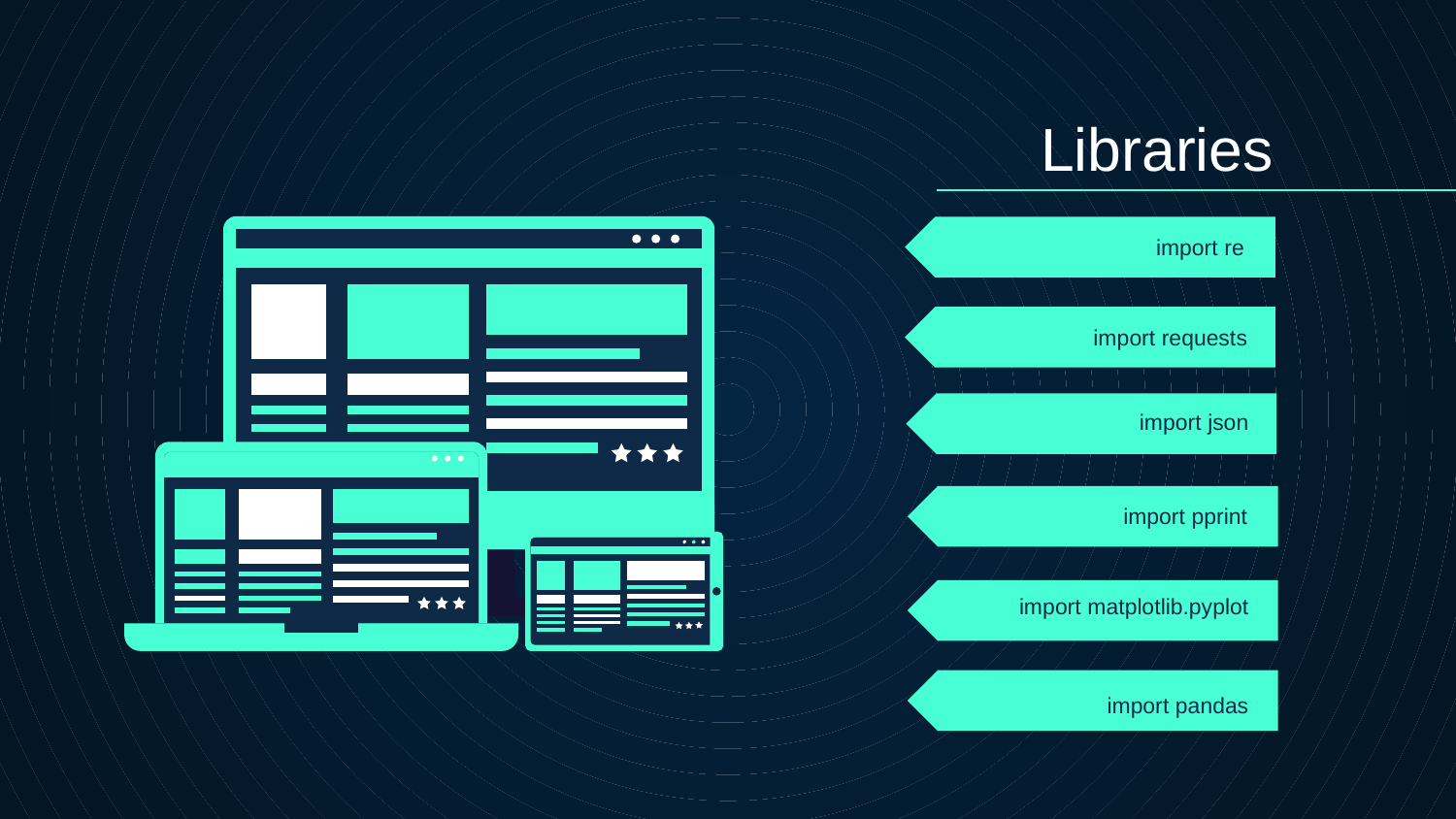

Libraries

# import re

import requests

import json

import pprint

import matplotlib.pyplot

import pandas